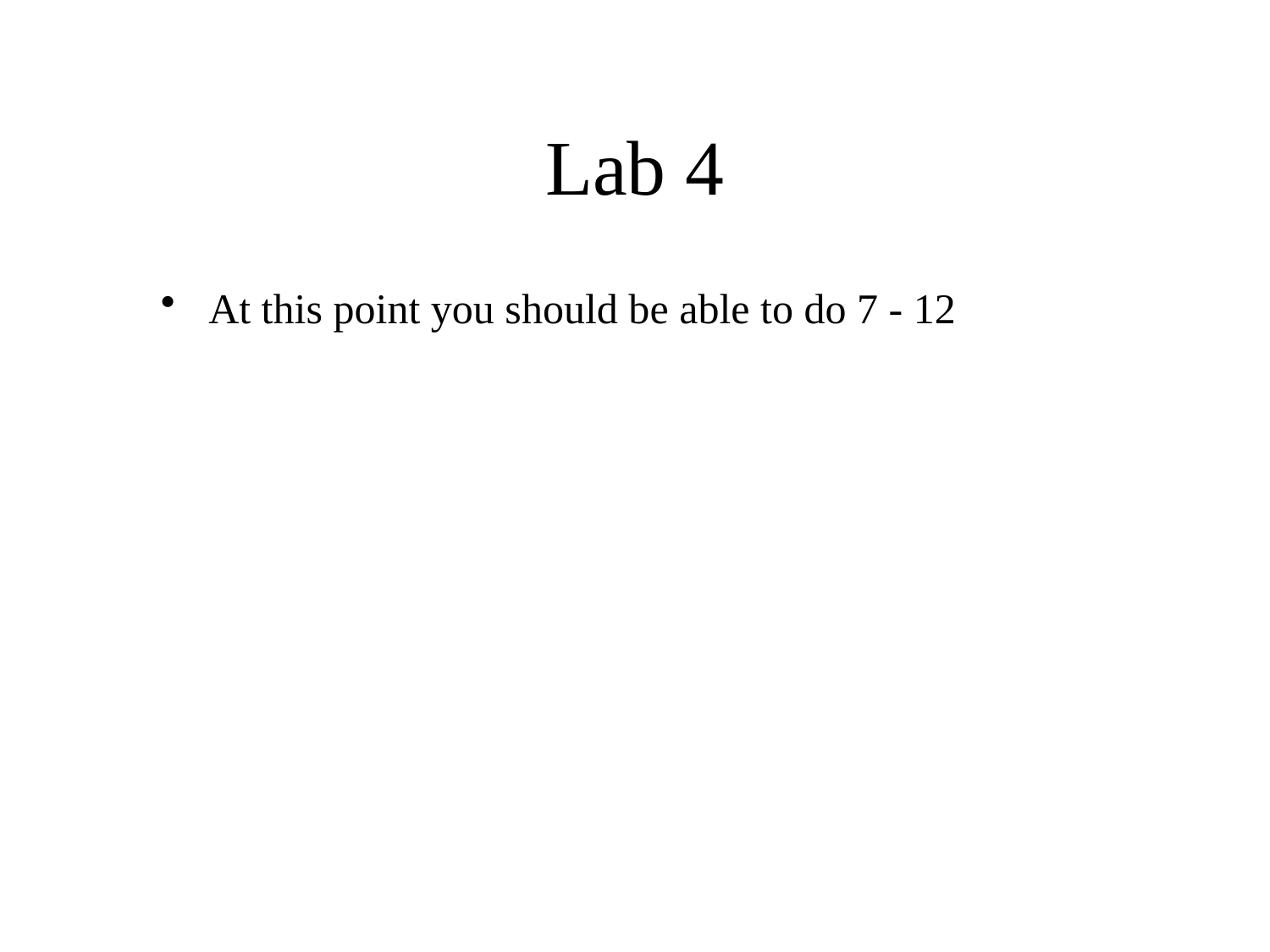

# Lab 4
At this point you should be able to do 7 - 12